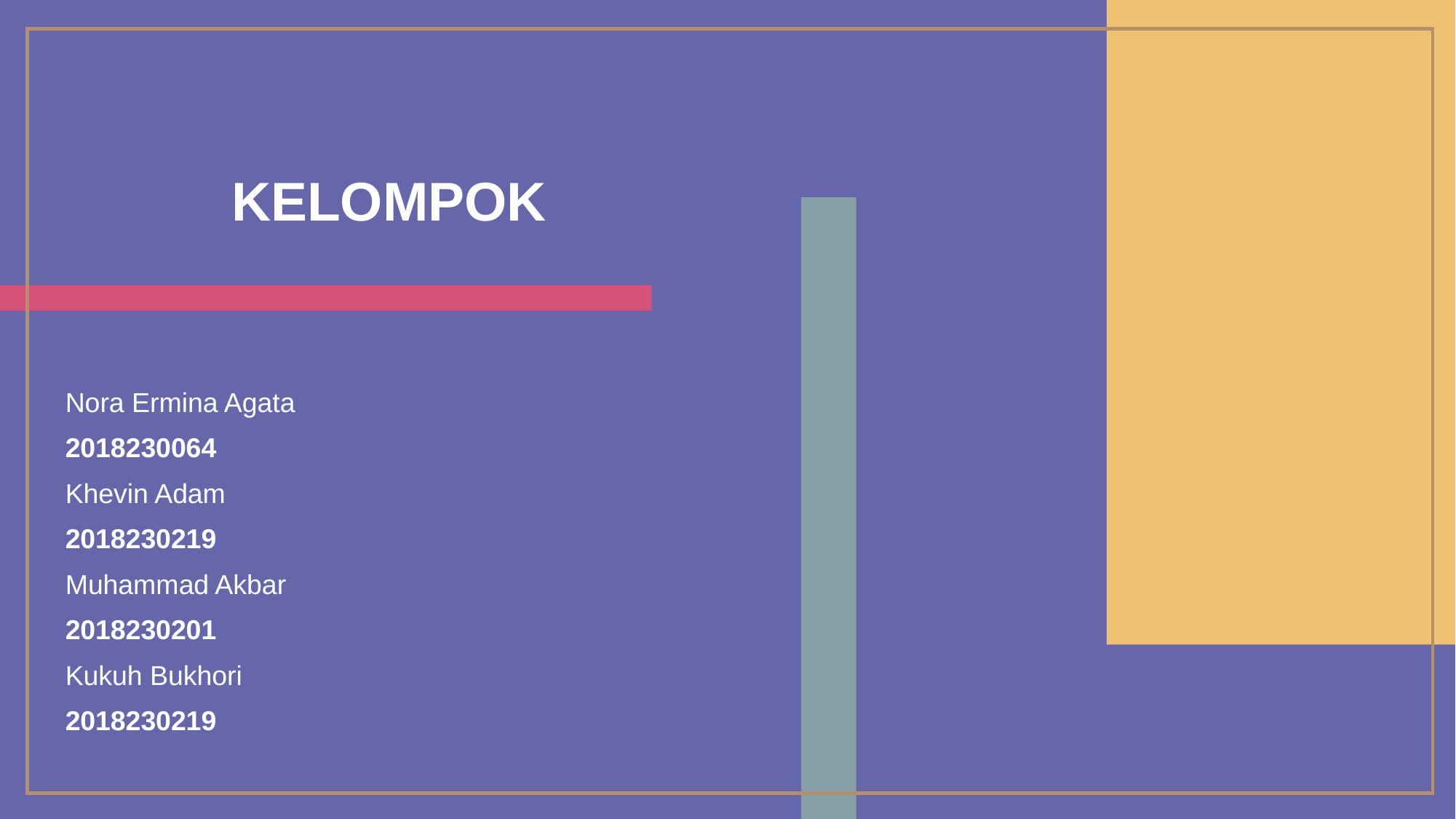

# Kelompok
Nora Ermina Agata
2018230064
Khevin Adam
2018230219
Muhammad Akbar
2018230201
Kukuh Bukhori
2018230219